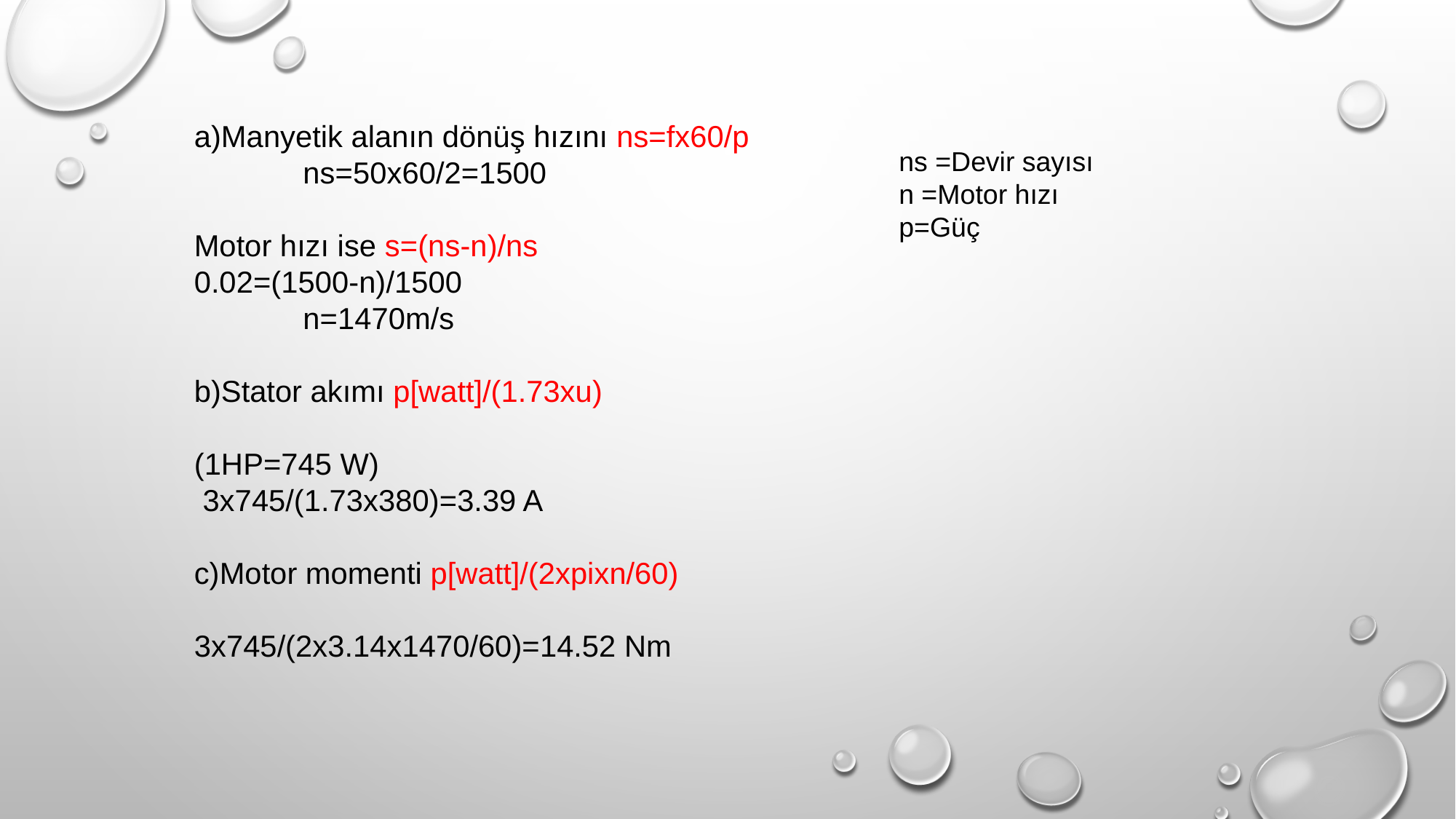

a)Manyetik alanın dönüş hızını ns=fx60/p
             ns=50x60/2=1500

Motor hızı ise s=(ns-n)/ns
0.02=(1500-n)/1500
             n=1470m/s

b)Stator akımı p[watt]/(1.73xu)

(1HP=745 W)
 3x745/(1.73x380)=3.39 A

c)Motor momenti p[watt]/(2xpixn/60)

3x745/(2x3.14x1470/60)=14.52 Nm

ns =Devir sayısı
n =Motor hızı
p=Güç